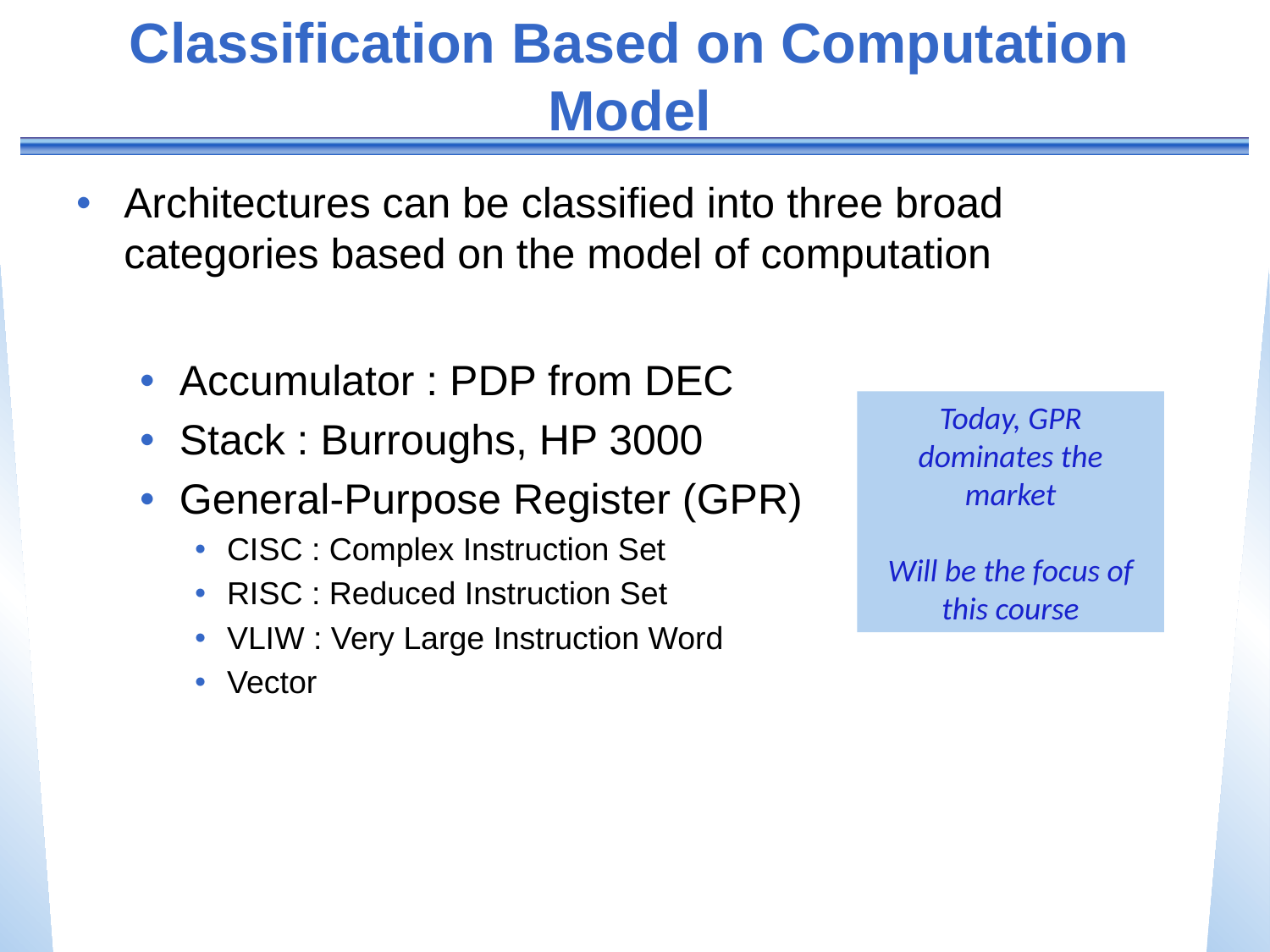

# Classification Based on Computation Model
Architectures can be classified into three broad categories based on the model of computation

Accumulator : PDP from DEC
Stack : Burroughs, HP 3000
General-Purpose Register (GPR)
CISC : Complex Instruction Set
RISC : Reduced Instruction Set
VLIW : Very Large Instruction Word
Vector

Today, GPR dominates the market

Will be the focus of this course